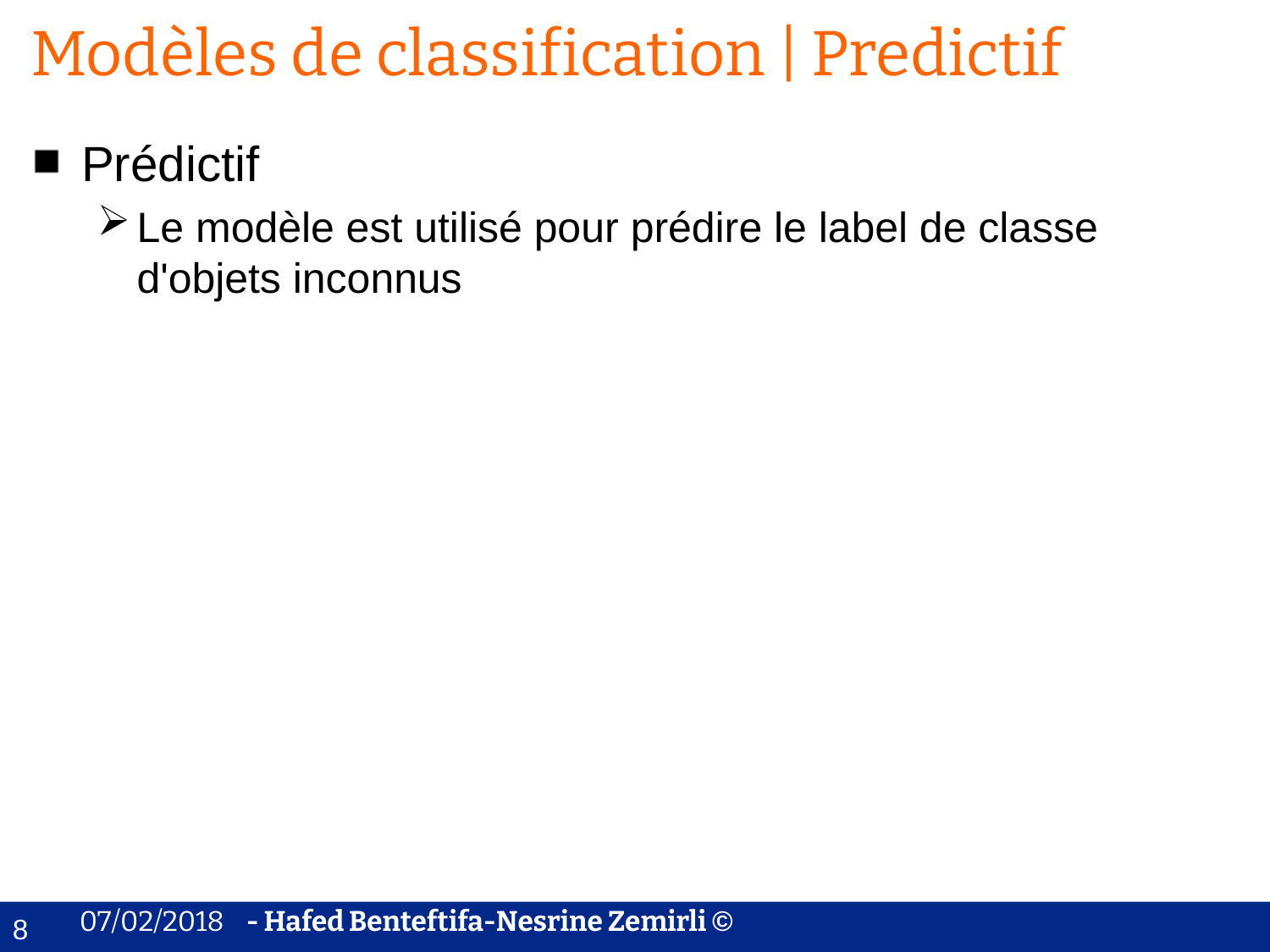

# Modèles de classification | Predictif
Prédictif
Le modèle est utilisé pour prédire le label de classe d'objets inconnus